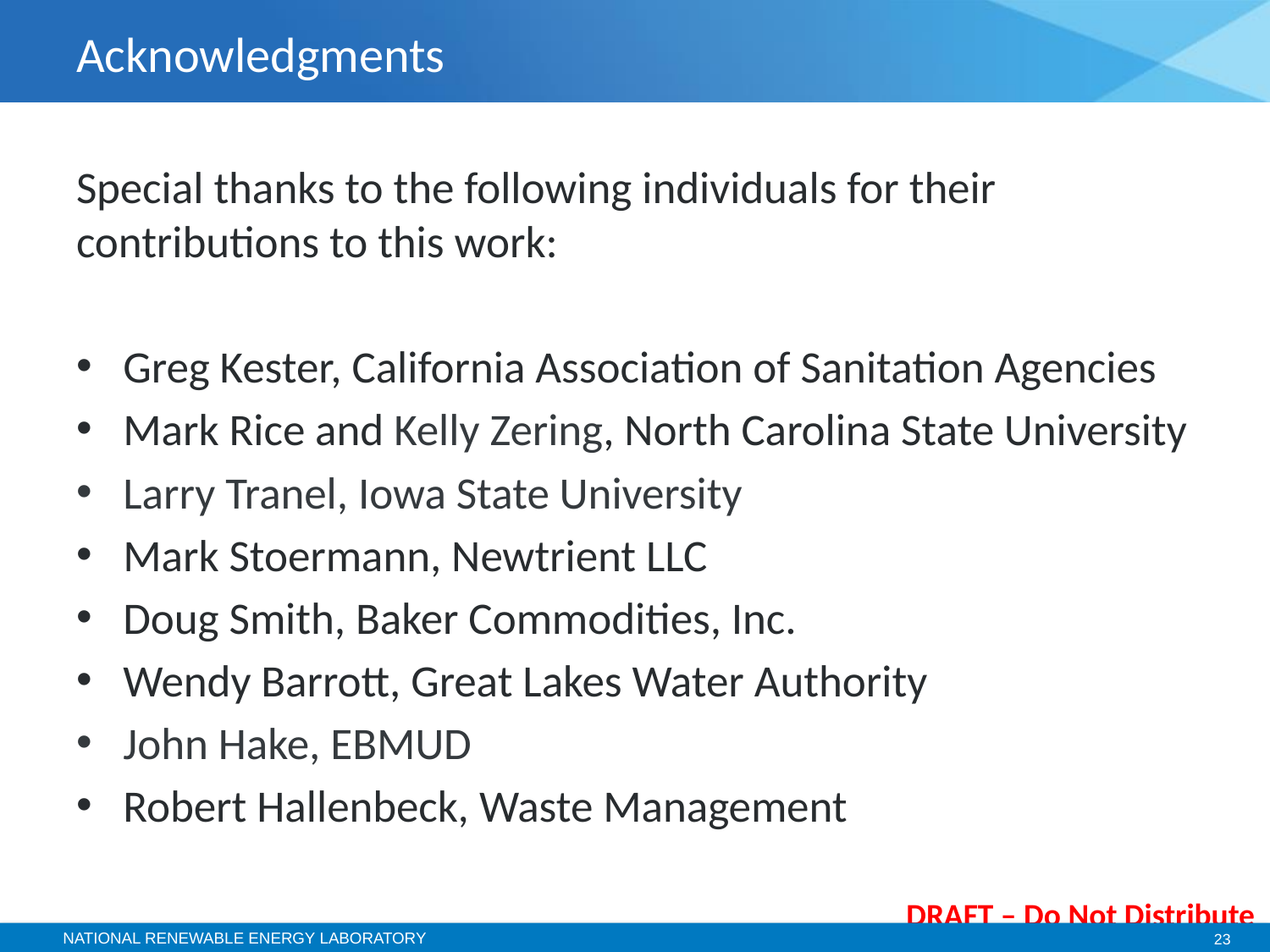

# Acknowledgments
Special thanks to the following individuals for their contributions to this work:

Greg Kester, California Association of Sanitation Agencies
Mark Rice and Kelly Zering, North Carolina State University
Larry Tranel, Iowa State University
Mark Stoermann, Newtrient LLC
Doug Smith, Baker Commodities, Inc.
Wendy Barrott, Great Lakes Water Authority
John Hake, EBMUD
Robert Hallenbeck, Waste Management